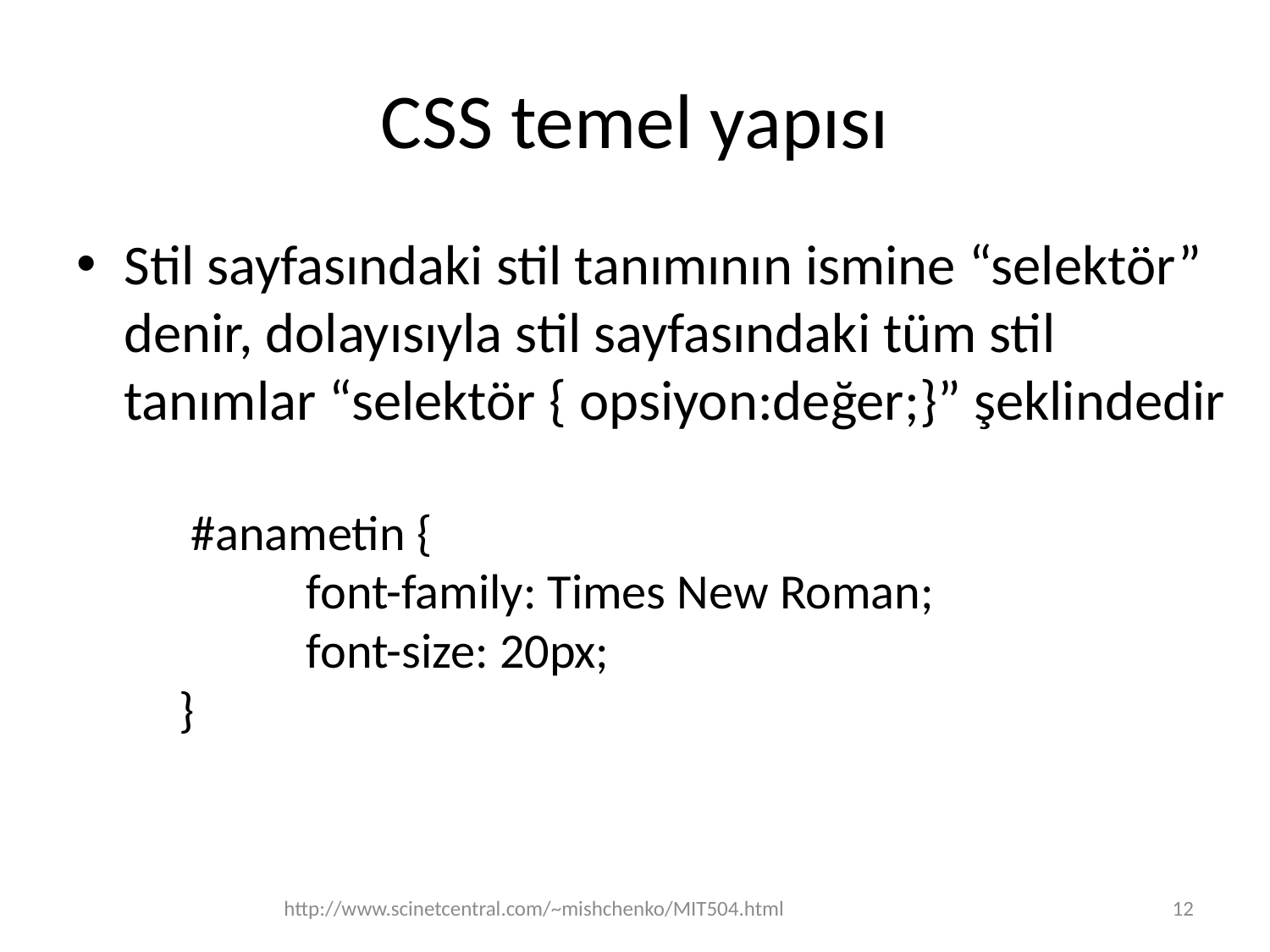

# CSS temel yapısı
Stil sayfasındaki stil tanımının ismine “selektör” denir, dolayısıyla stil sayfasındaki tüm stil tanımlar “selektör { opsiyon:değer;}” şeklindedir
 #anametin {
	font-family: Times New Roman;
	font-size: 20px;
}
http://www.scinetcentral.com/~mishchenko/MIT504.html
12